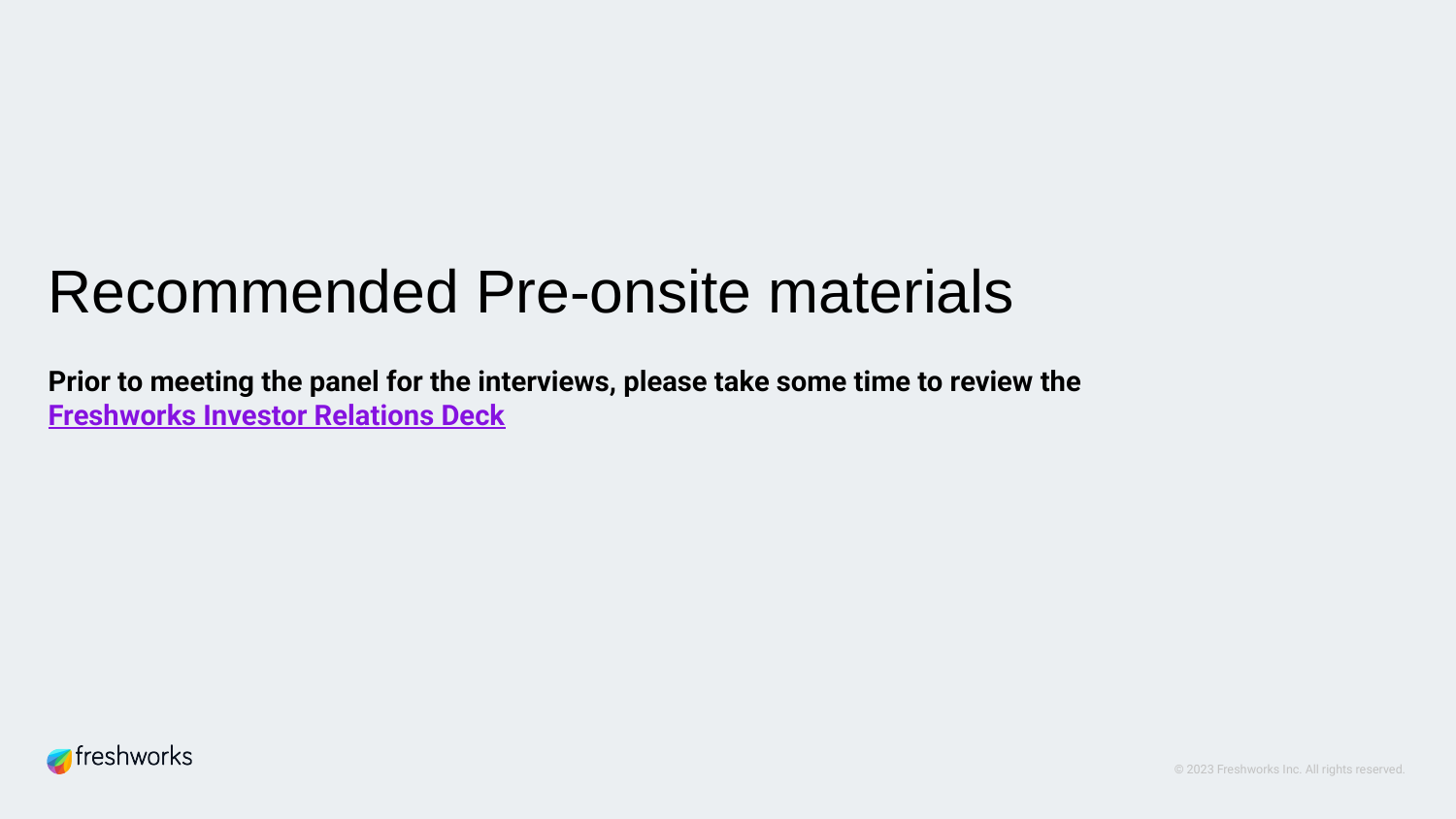

# Recommended Pre-onsite materials
Prior to meeting the panel for the interviews, please take some time to review the Freshworks Investor Relations Deck